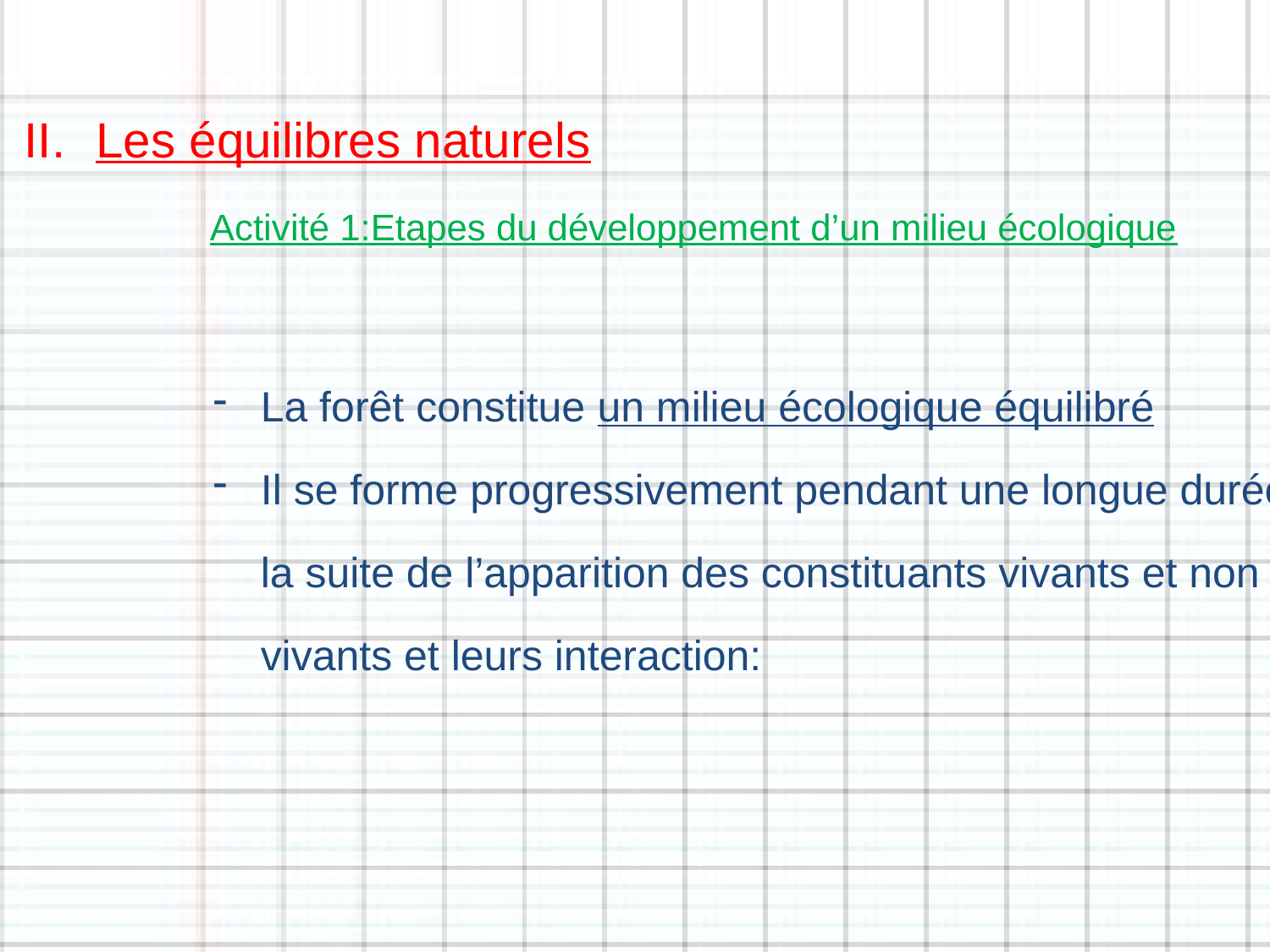

Les équilibres naturels
Activité 1:Etapes du développement d’un milieu écologique
La forêt constitue un milieu écologique équilibré
Il se forme progressivement pendant une longue durée à la suite de l’apparition des constituants vivants et non vivants et leurs interaction: